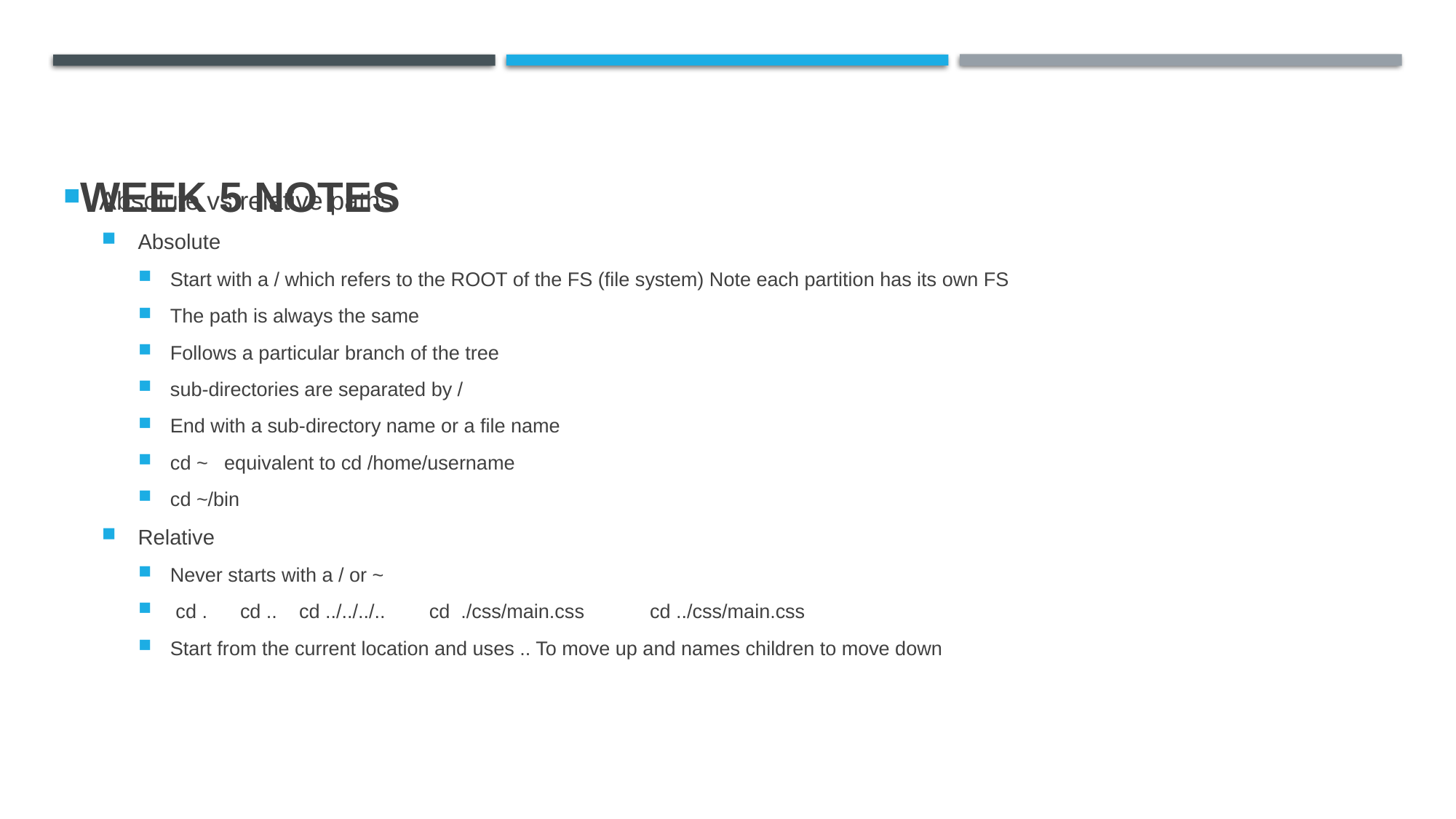

# Week 5 notes
Absolute vs relative paths
Absolute
Start with a / which refers to the ROOT of the FS (file system) Note each partition has its own FS
The path is always the same
Follows a particular branch of the tree
sub-directories are separated by /
End with a sub-directory name or a file name
cd ~   equivalent to cd /home/username
cd ~/bin
Relative
Never starts with a / or ~
 cd .      cd ..    cd ../../../..        cd  ./css/main.css            cd ../css/main.css
Start from the current location and uses .. To move up and names children to move down